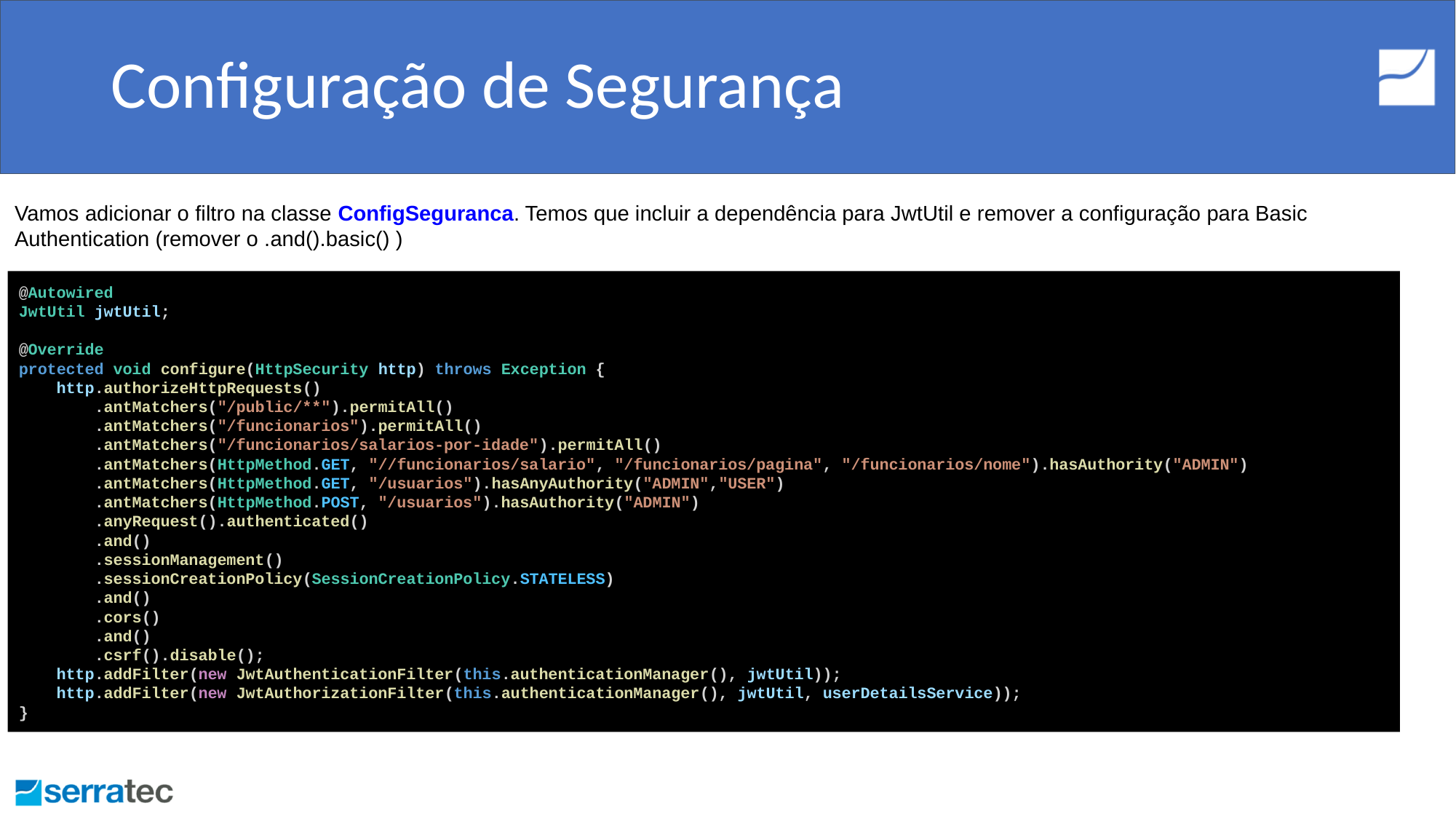

# Configuração de Segurança
Vamos adicionar o filtro na classe ConfigSeguranca. Temos que incluir a dependência para JwtUtil e remover a configuração para Basic Authentication (remover o .and().basic() )
@Autowired
JwtUtil jwtUtil;

@Override
protected void configure(HttpSecurity http) throws Exception {
    http.authorizeHttpRequests()
        .antMatchers("/public/**").permitAll()
        .antMatchers("/funcionarios").permitAll()
        .antMatchers("/funcionarios/salarios-por-idade").permitAll()
        .antMatchers(HttpMethod.GET, "//funcionarios/salario", "/funcionarios/pagina", "/funcionarios/nome").hasAuthority("ADMIN")
        .antMatchers(HttpMethod.GET, "/usuarios").hasAnyAuthority("ADMIN","USER")
        .antMatchers(HttpMethod.POST, "/usuarios").hasAuthority("ADMIN")
        .anyRequest().authenticated()
        .and()
        .sessionManagement()
        .sessionCreationPolicy(SessionCreationPolicy.STATELESS)
        .and()
        .cors()
        .and()
        .csrf().disable();
    http.addFilter(new JwtAuthenticationFilter(this.authenticationManager(), jwtUtil));
    http.addFilter(new JwtAuthorizationFilter(this.authenticationManager(), jwtUtil, userDetailsService));
}